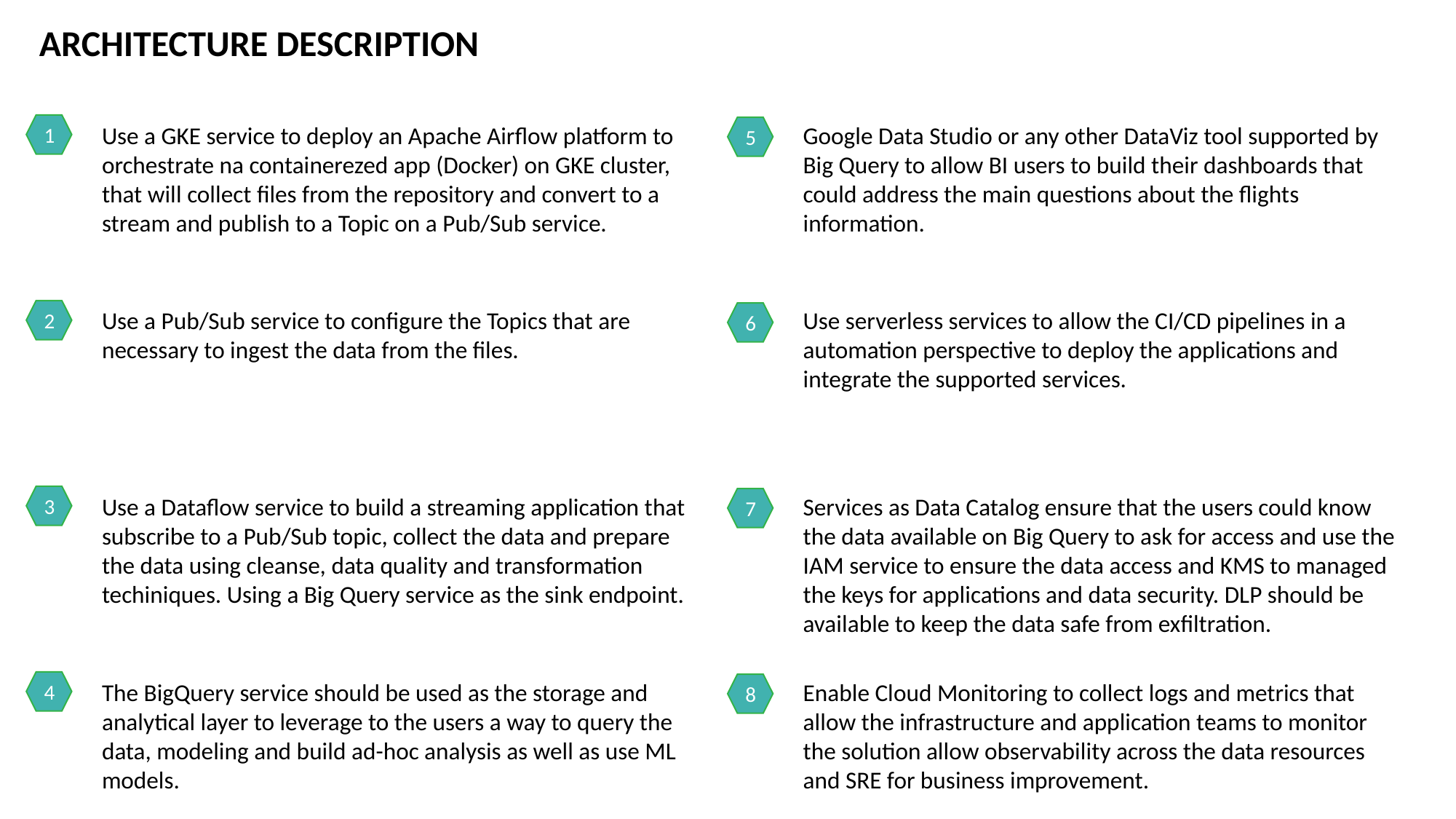

ARCHITECTURE DESCRIPTION
1
Use a GKE service to deploy an Apache Airflow platform to  orchestrate na containerezed app (Docker) on GKE cluster, that will collect files from the repository and convert to a stream and publish to a Topic on a Pub/Sub service.
Google Data Studio or any other DataViz tool supported by Big Query to allow BI users to build their dashboards that could address the main questions about the flights information.
5
Use a Pub/Sub service to configure the Topics that are necessary to ingest the data from the files.
Use serverless services to allow the CI/CD pipelines in a automation perspective to deploy the applications and integrate the supported services.
2
6
3
Use a Dataflow service to build a streaming application that subscribe to a Pub/Sub topic, collect the data and prepare the data using cleanse, data quality and transformation techiniques. Using a Big Query service as the sink endpoint.
Services as Data Catalog ensure that the users could know the data available on Big Query to ask for access and use the IAM service to ensure the data access and KMS to managed the keys for applications and data security. DLP should be available to keep the data safe from exfiltration.
7
4
The BigQuery service should be used as the storage and analytical layer to leverage to the users a way to query the data, modeling and build ad-hoc analysis as well as use ML models.
Enable Cloud Monitoring to collect logs and metrics that allow the infrastructure and application teams to monitor the solution allow observability across the data resources and SRE for business improvement.
8